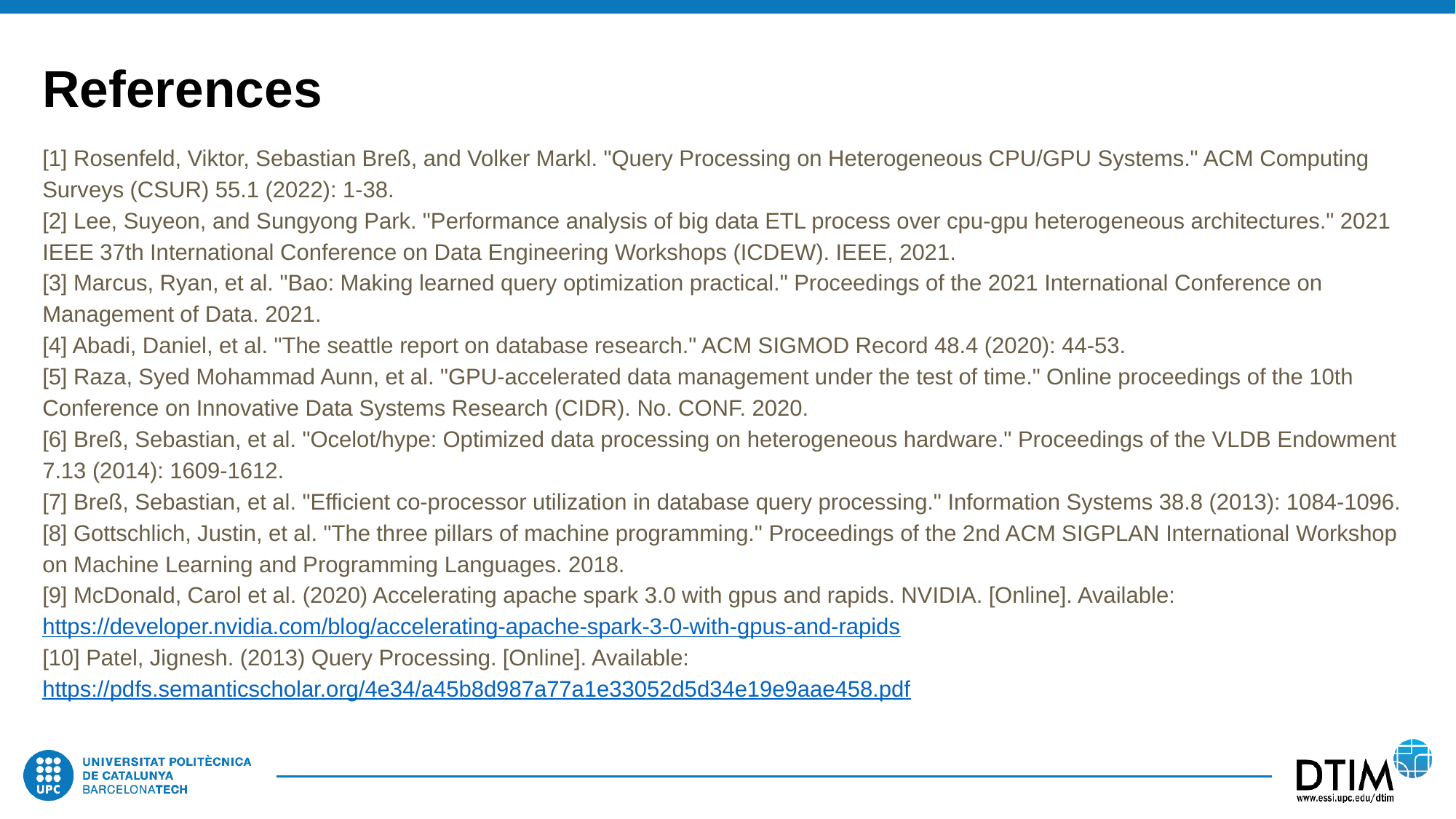

References
[1] Rosenfeld, Viktor, Sebastian Breß, and Volker Markl. "Query Processing on Heterogeneous CPU/GPU Systems." ACM Computing Surveys (CSUR) 55.1 (2022): 1-38.
[2] Lee, Suyeon, and Sungyong Park. "Performance analysis of big data ETL process over cpu-gpu heterogeneous architectures." 2021 IEEE 37th International Conference on Data Engineering Workshops (ICDEW). IEEE, 2021.
[3] Marcus, Ryan, et al. "Bao: Making learned query optimization practical." Proceedings of the 2021 International Conference on Management of Data. 2021.
[4] Abadi, Daniel, et al. "The seattle report on database research." ACM SIGMOD Record 48.4 (2020): 44-53.
[5] Raza, Syed Mohammad Aunn, et al. "GPU-accelerated data management under the test of time." Online proceedings of the 10th Conference on Innovative Data Systems Research (CIDR). No. CONF. 2020.
[6] Breß, Sebastian, et al. "Ocelot/hype: Optimized data processing on heterogeneous hardware." Proceedings of the VLDB Endowment 7.13 (2014): 1609-1612.
[7] Breß, Sebastian, et al. "Efficient co-processor utilization in database query processing." Information Systems 38.8 (2013): 1084-1096.
[8] Gottschlich, Justin, et al. "The three pillars of machine programming." Proceedings of the 2nd ACM SIGPLAN International Workshop on Machine Learning and Programming Languages. 2018.
[9] McDonald, Carol et al. (2020) Accelerating apache spark 3.0 with gpus and rapids. NVIDIA. [Online]. Available: https://developer.nvidia.com/blog/accelerating-apache-spark-3-0-with-gpus-and-rapids
[10] Patel, Jignesh. (2013) Query Processing. [Online]. Available: https://pdfs.semanticscholar.org/4e34/a45b8d987a77a1e33052d5d34e19e9aae458.pdf